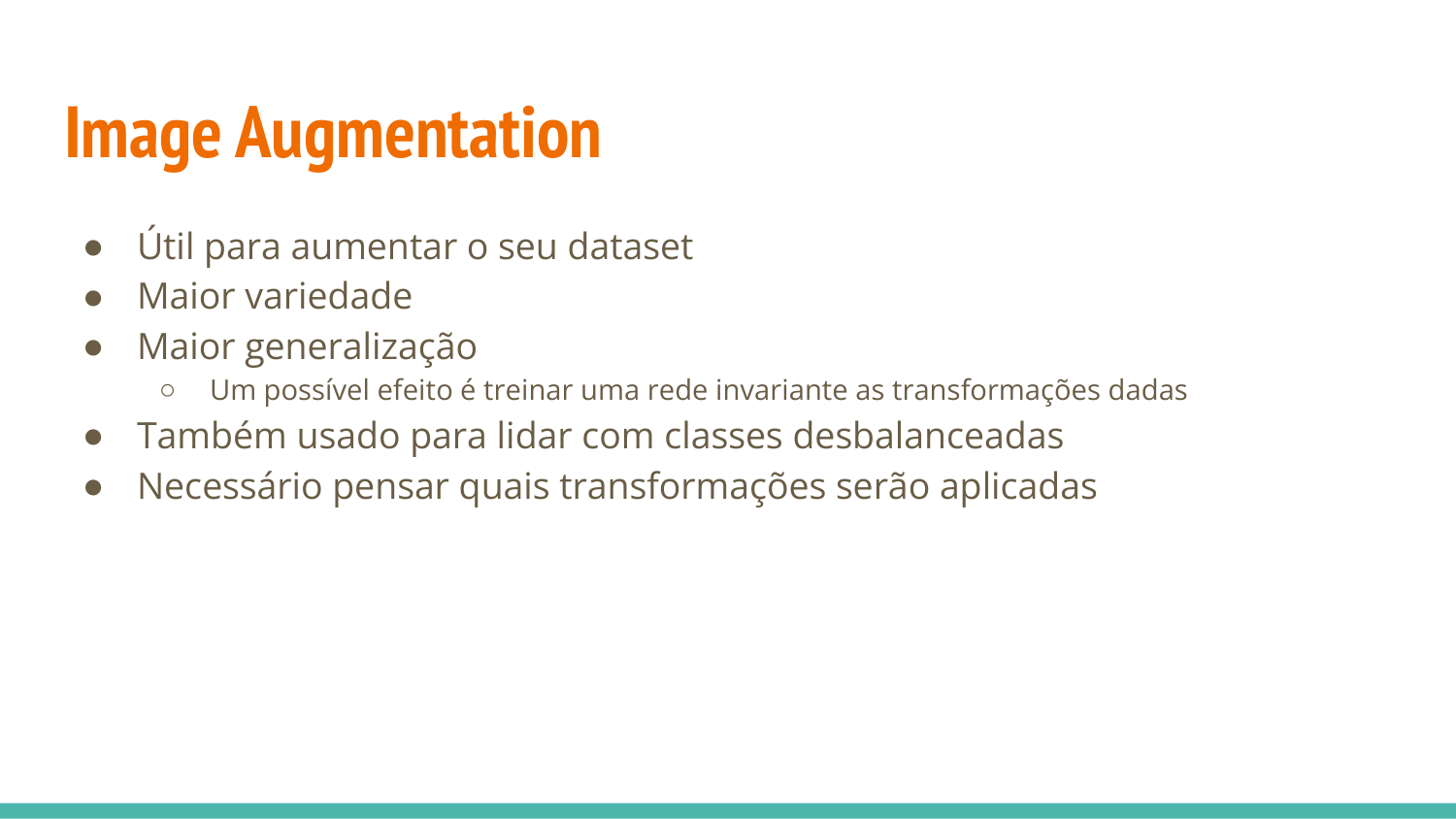

# Image Augmentation
Útil para aumentar o seu dataset
Maior variedade
Maior generalização
Um possível efeito é treinar uma rede invariante as transformações dadas
Também usado para lidar com classes desbalanceadas
Necessário pensar quais transformações serão aplicadas